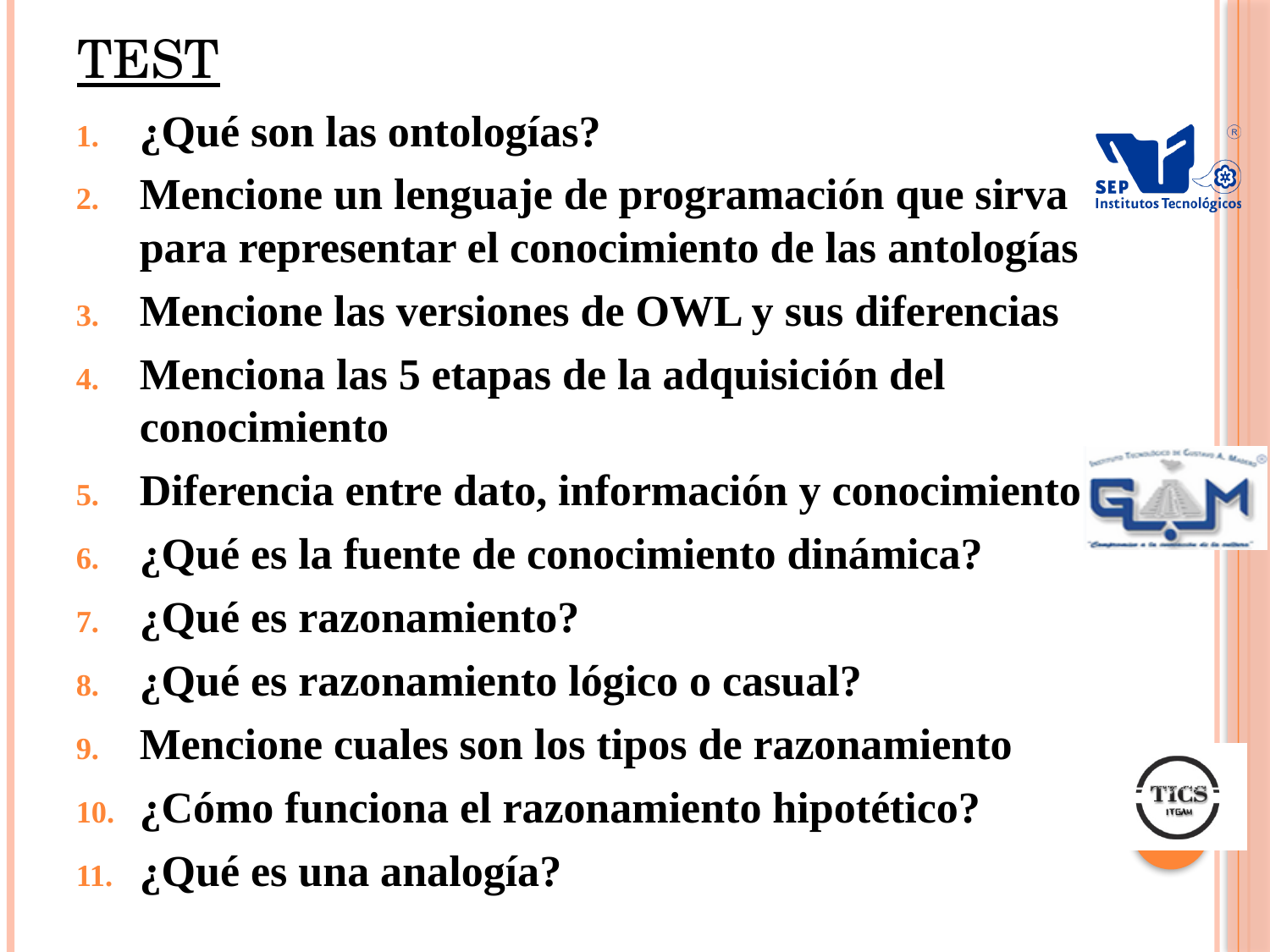

# TEST
¿Qué son las ontologías?
Mencione un lenguaje de programación que sirva para representar el conocimiento de las antologías
Mencione las versiones de OWL y sus diferencias
Menciona las 5 etapas de la adquisición del conocimiento
Diferencia entre dato, información y conocimiento
¿Qué es la fuente de conocimiento dinámica?
¿Qué es razonamiento?
¿Qué es razonamiento lógico o casual?
Mencione cuales son los tipos de razonamiento
¿Cómo funciona el razonamiento hipotético?
¿Qué es una analogía?